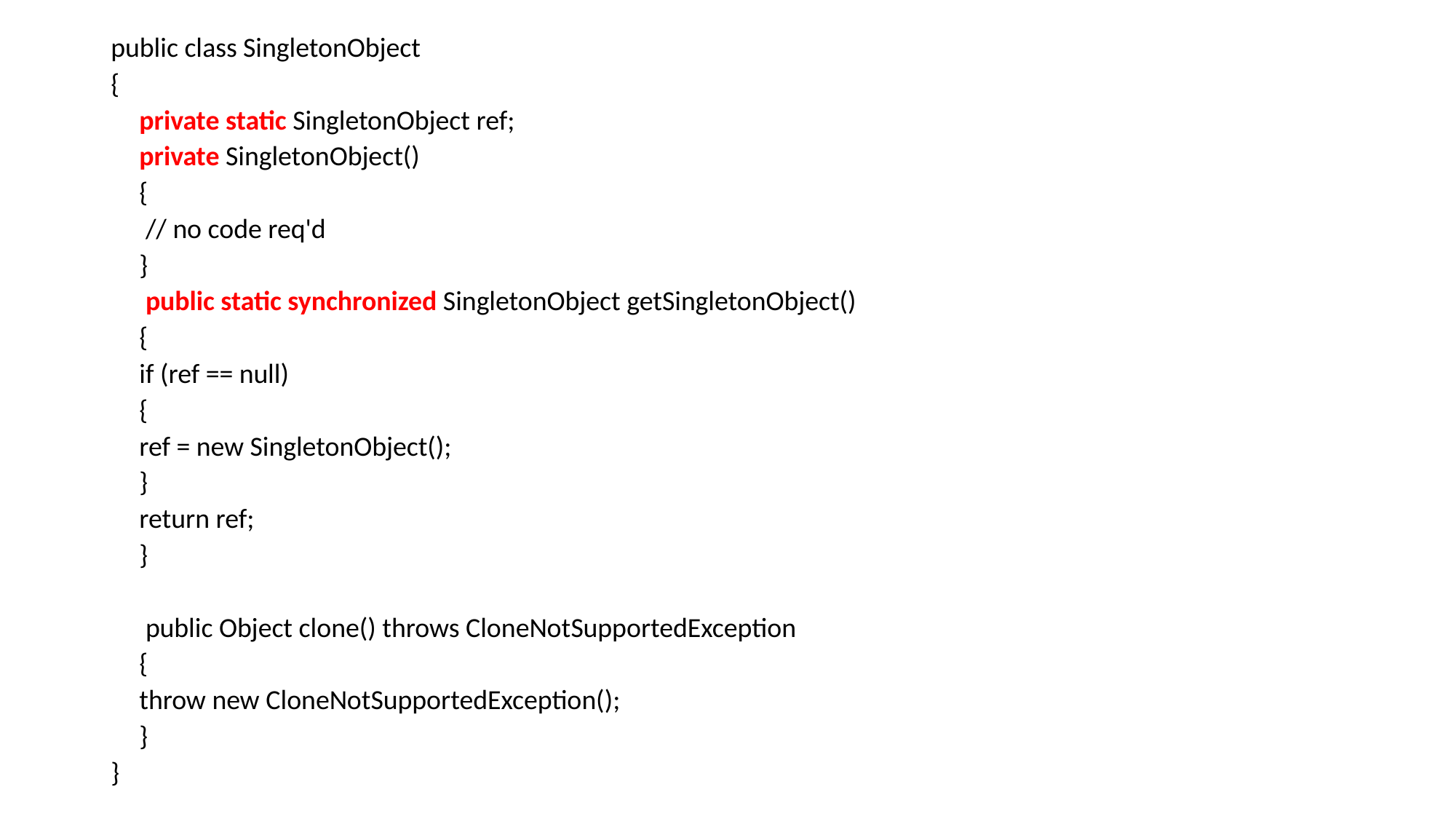

public class SingletonObject
{
	private static SingletonObject ref;
	private SingletonObject()
 	{
		 // no code req'd
	}
	 public static synchronized SingletonObject getSingletonObject()
	{
		if (ref == null)
		{
			ref = new SingletonObject();
		}
		return ref;
	}

	 public Object clone() throws CloneNotSupportedException
	{
		throw new CloneNotSupportedException();
	}
}